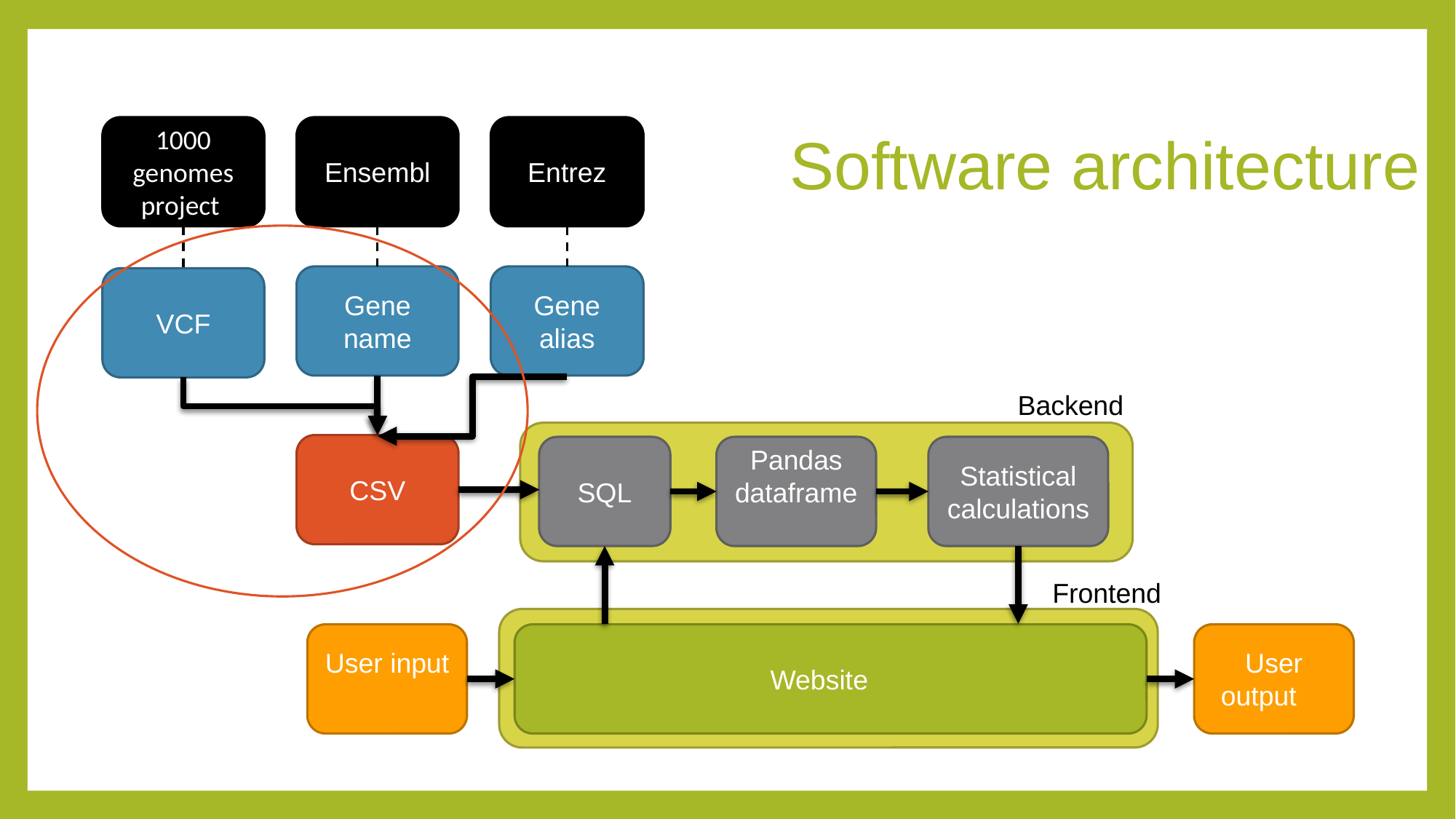

# Software architecture
1000 genomes project
Ensembl
Entrez

Gene name
Gene alias
VCF
Backend
Website
CSV
SQL
Pandas dataframe
Statistical calculations
Frontend
Website
User input
Website
User output